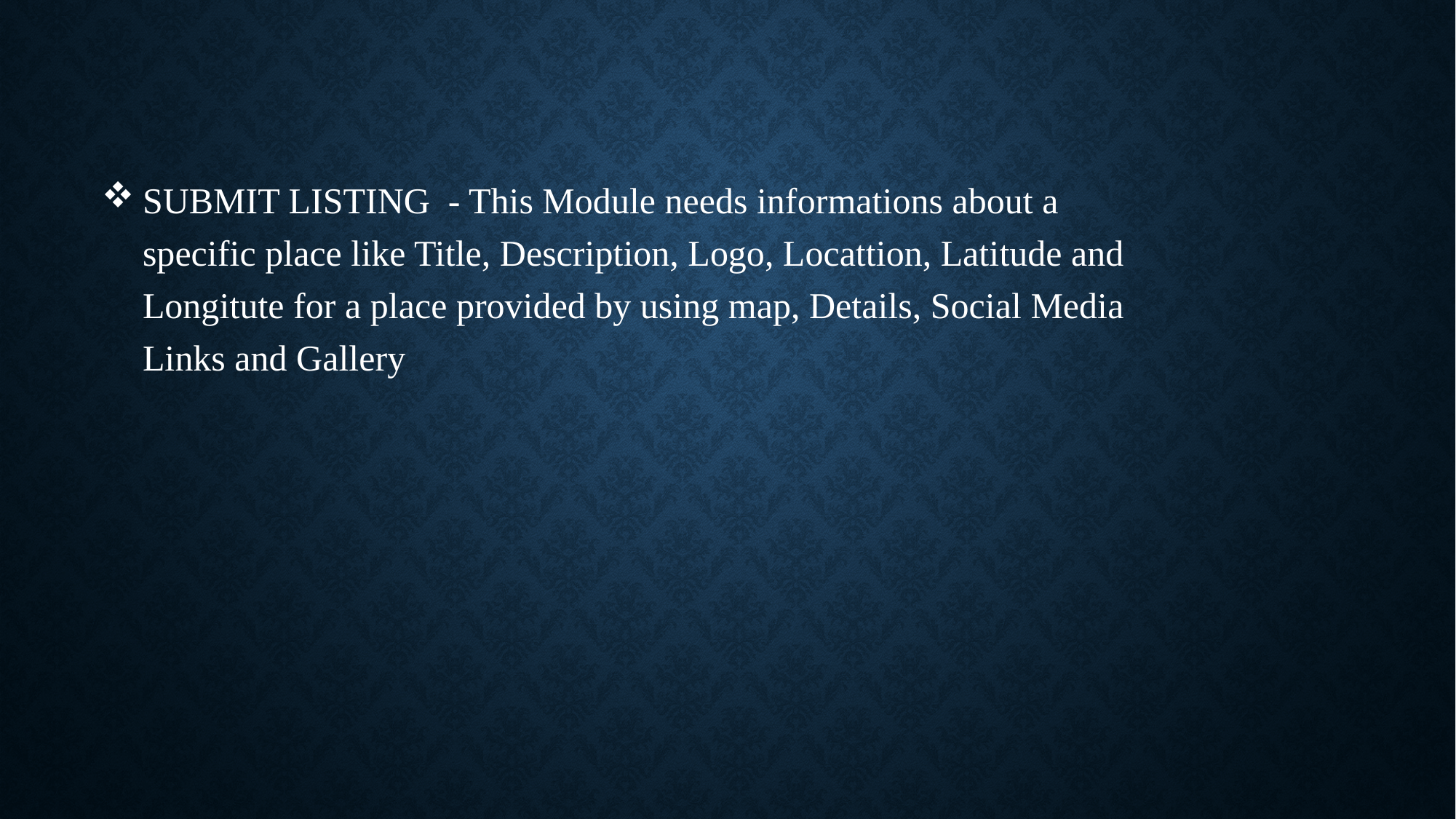

#
SUBMIT LISTING  - This Module needs informations about a specific place like Title, Description, Logo, Locattion, Latitude and Longitute for a place provided by using map, Details, Social Media Links and Gallery